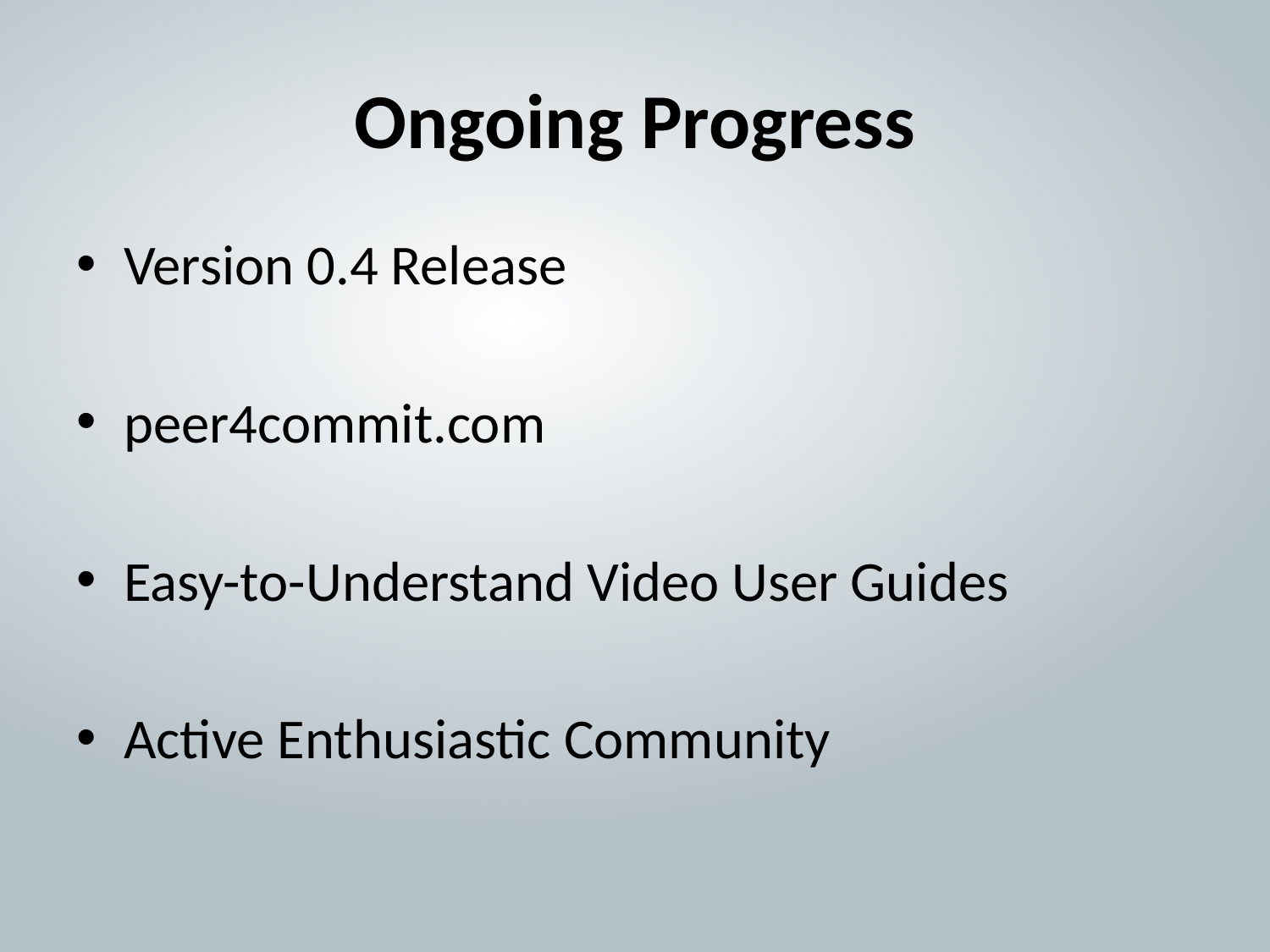

# Ongoing Progress
Version 0.4 Release

peer4commit.com

Easy-to-Understand Video User Guides

Active Enthusiastic Community